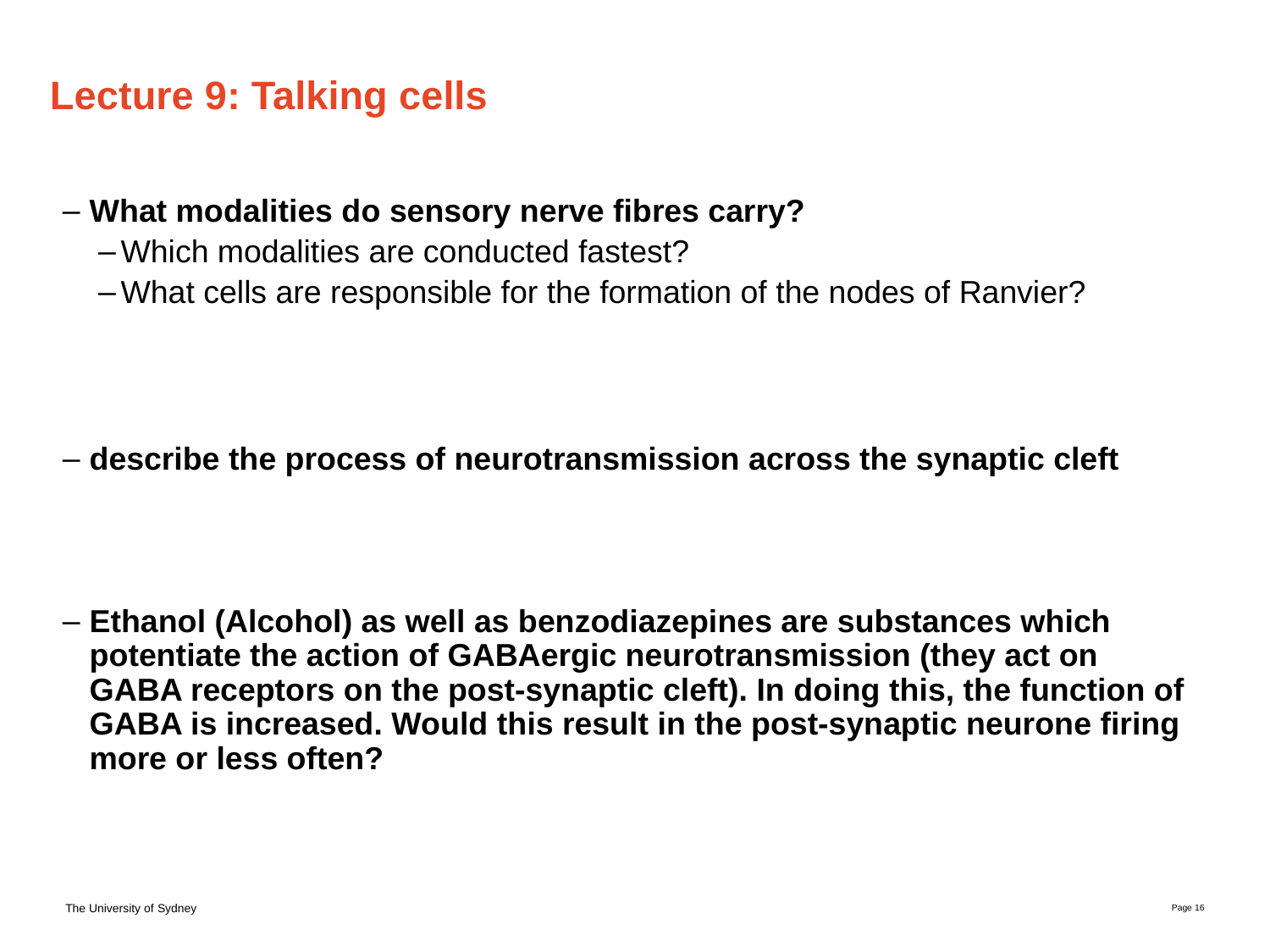

# Lecture 9: Talking cells
What modalities do sensory nerve fibres carry?
Which modalities are conducted fastest?
What cells are responsible for the formation of the nodes of Ranvier?

describe the process of neurotransmission across the synaptic cleft

Ethanol (Alcohol) as well as benzodiazepines are substances which potentiate the action of GABAergic neurotransmission (they act on GABA receptors on the post-synaptic cleft). In doing this, the function of GABA is increased. Would this result in the post-synaptic neurone firing more or less often?